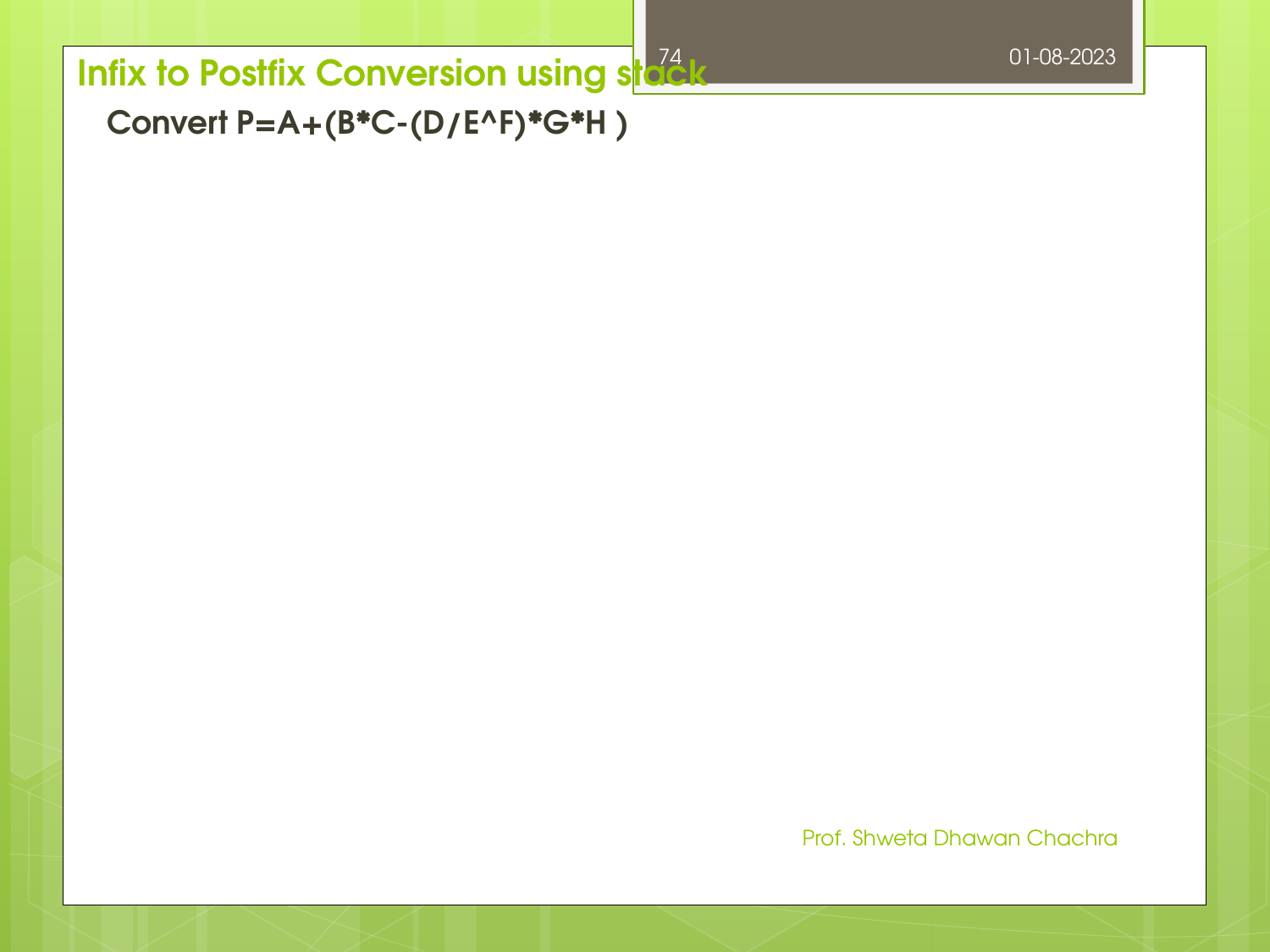

74
01-08-2023
# Infix to Postfix Conversion using stack
Convert P=A+(B*C-(D/E^F)*G*H )

Prof. Shweta Dhawan Chachra